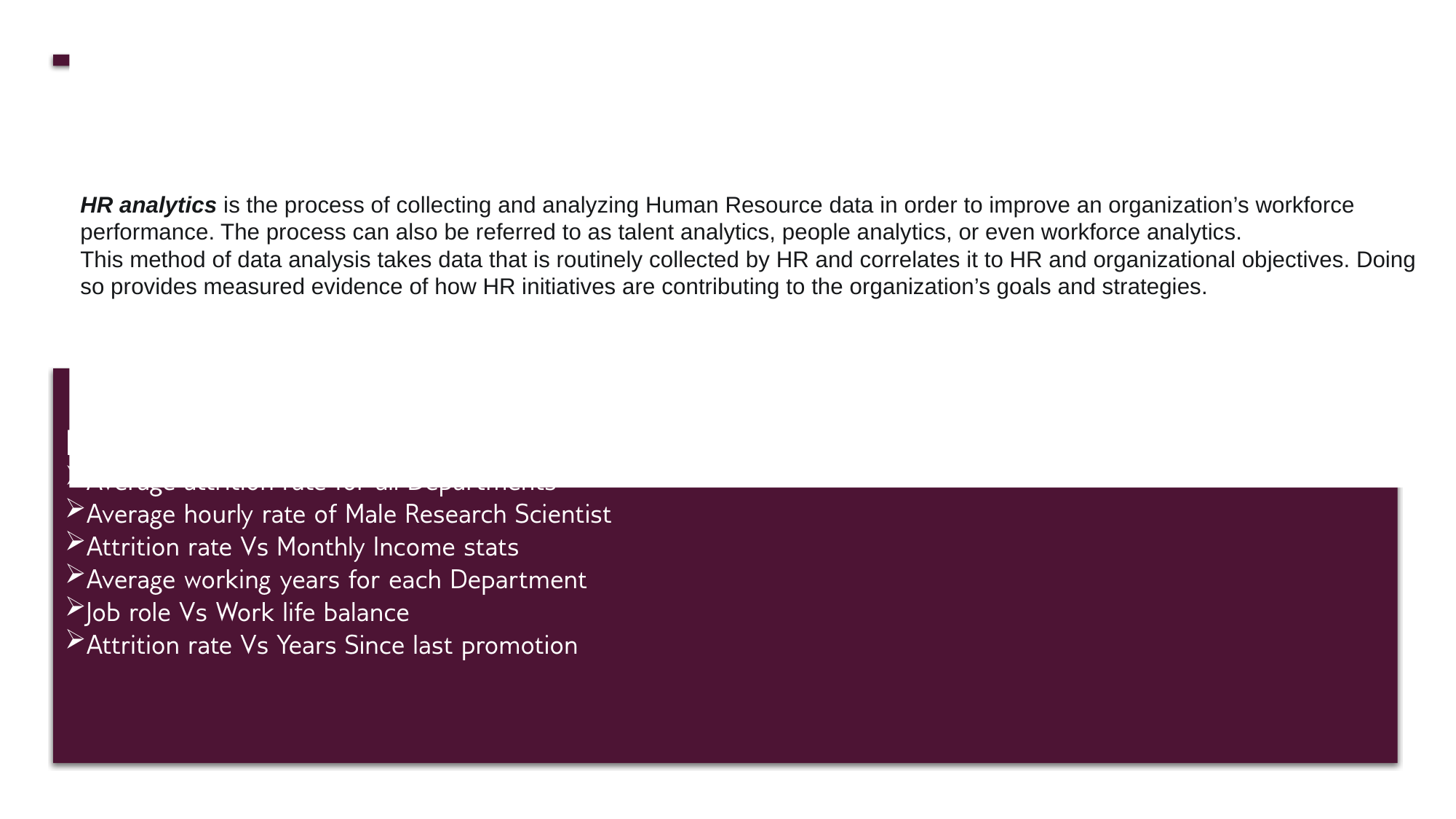

# INTRODUCTION:
HR analytics is the process of collecting and analyzing Human Resource data in order to improve an organization’s workforce performance. The process can also be referred to as talent analytics, people analytics, or even workforce analytics.
This method of data analysis takes data that is routinely collected by HR and correlates it to HR and organizational objectives. Doing so provides measured evidence of how HR initiatives are contributing to the organization’s goals and strategies.

Problem Statement:
Average attrition rate for all Departments
Average hourly rate of Male Research Scientist
Attrition rate Vs Monthly Income stats
Average working years for each Department
Job role Vs Work life balance
Attrition rate Vs Years Since last promotion